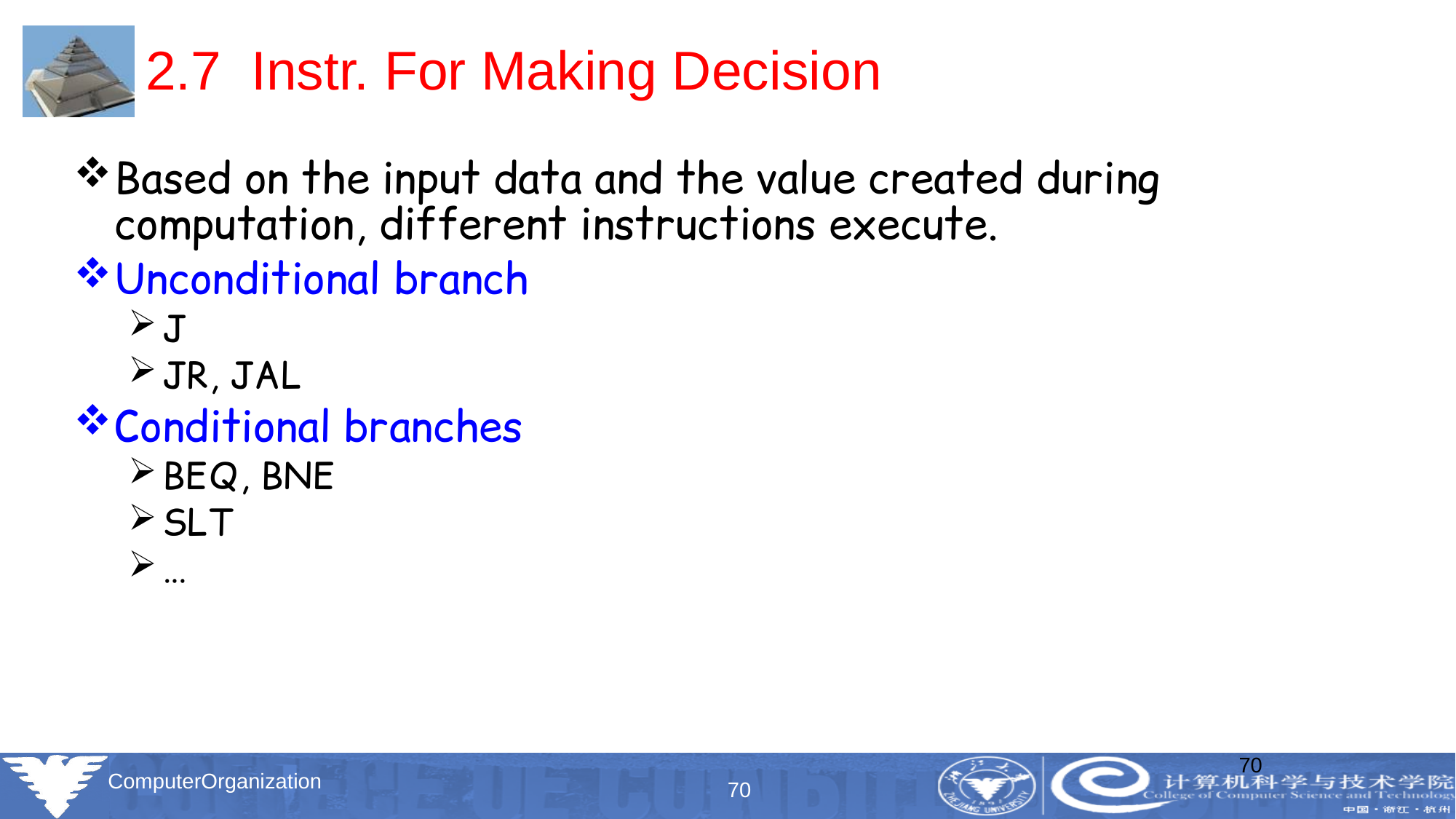

# 2.7  Instr. For Making Decision
Based on the input data and the value created during computation, different instructions execute.
Unconditional branch
J
JR, JAL
Conditional branches
BEQ, BNE
SLT
…
70